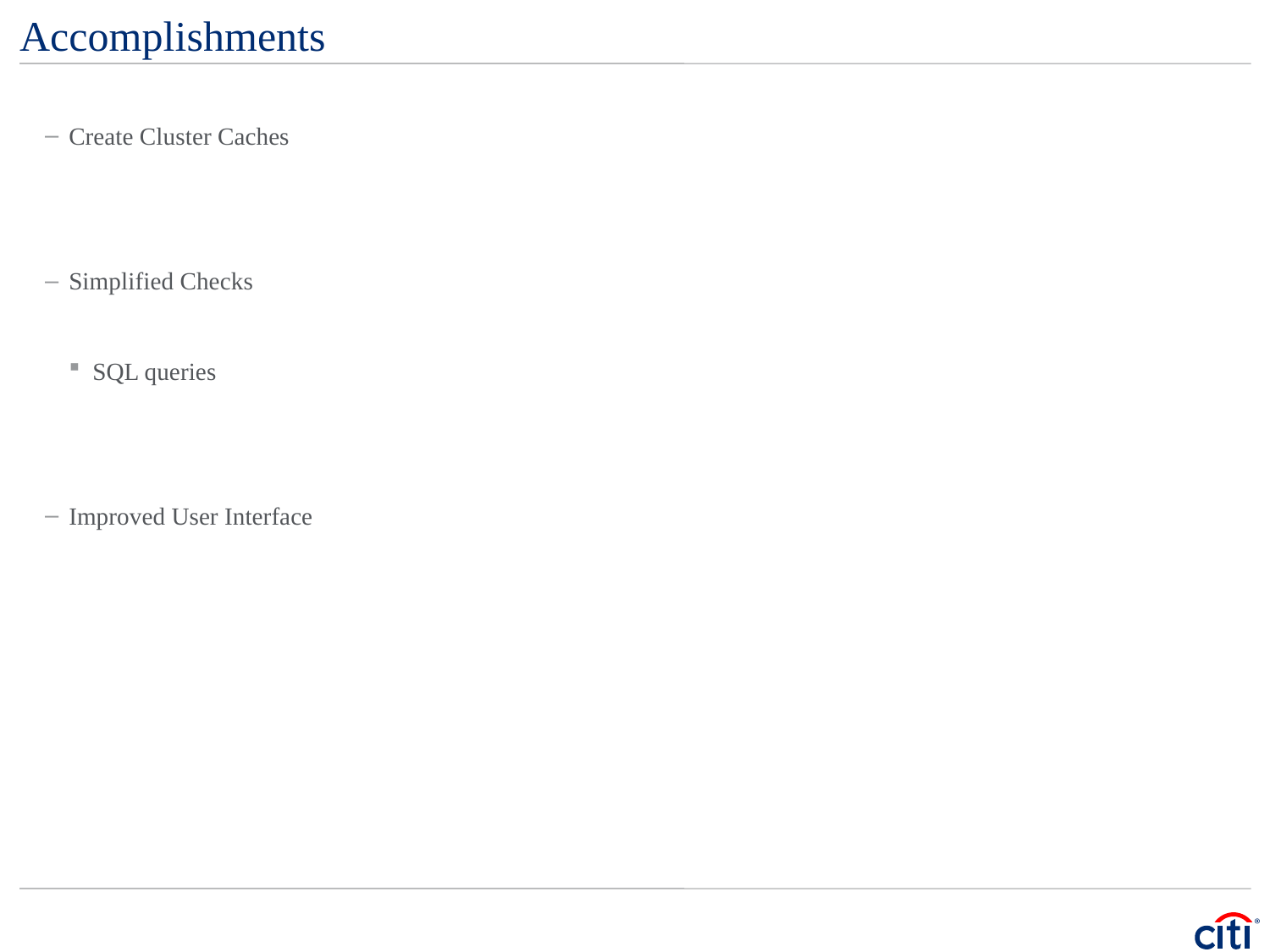

# Accomplishments

Create Cluster Caches

Simplified Checks

SQL queries

Improved User Interface